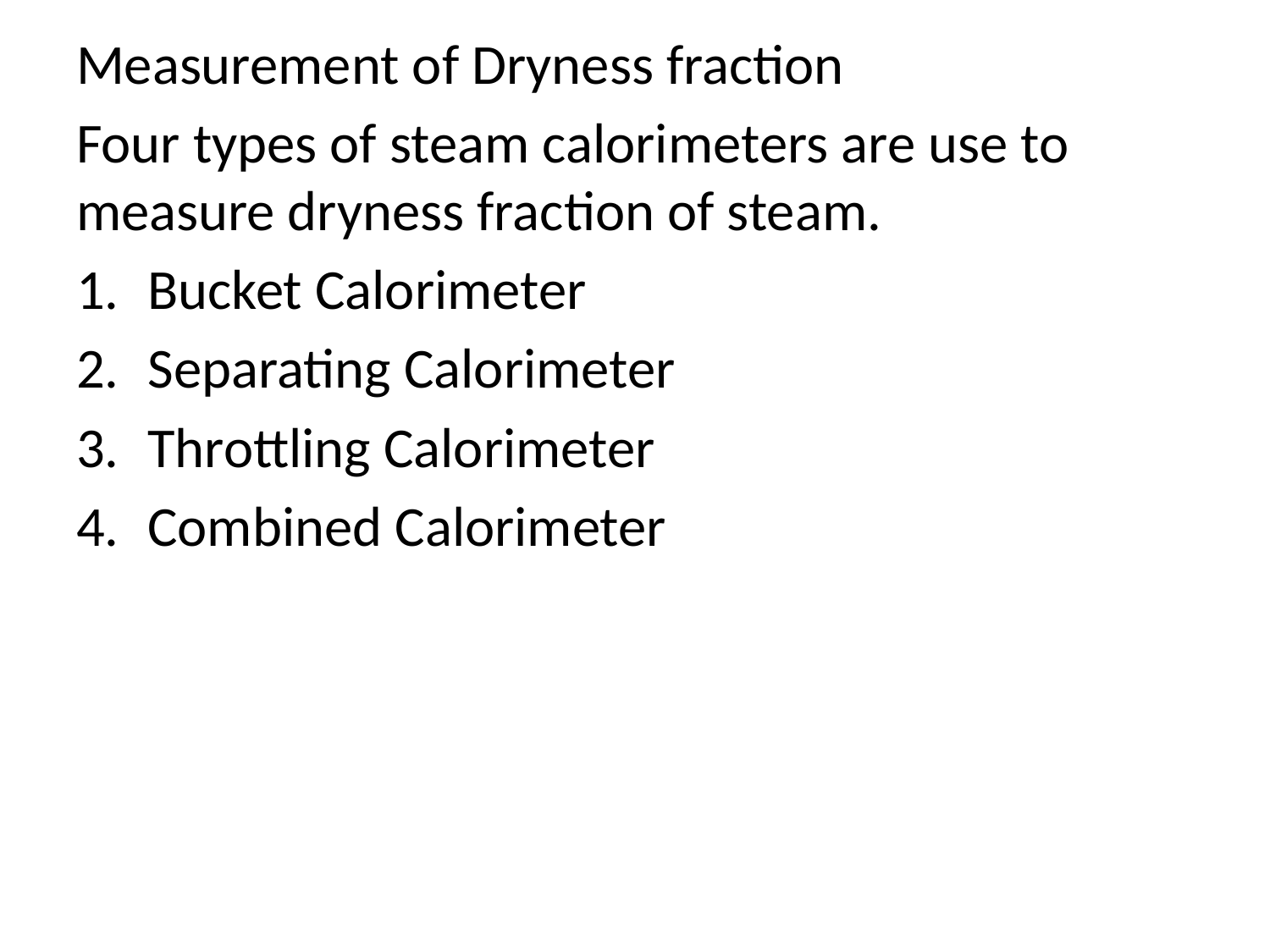

Measurement of Dryness fraction
Four types of steam calorimeters are use to measure dryness fraction of steam.
Bucket Calorimeter
Separating Calorimeter
Throttling Calorimeter
Combined Calorimeter